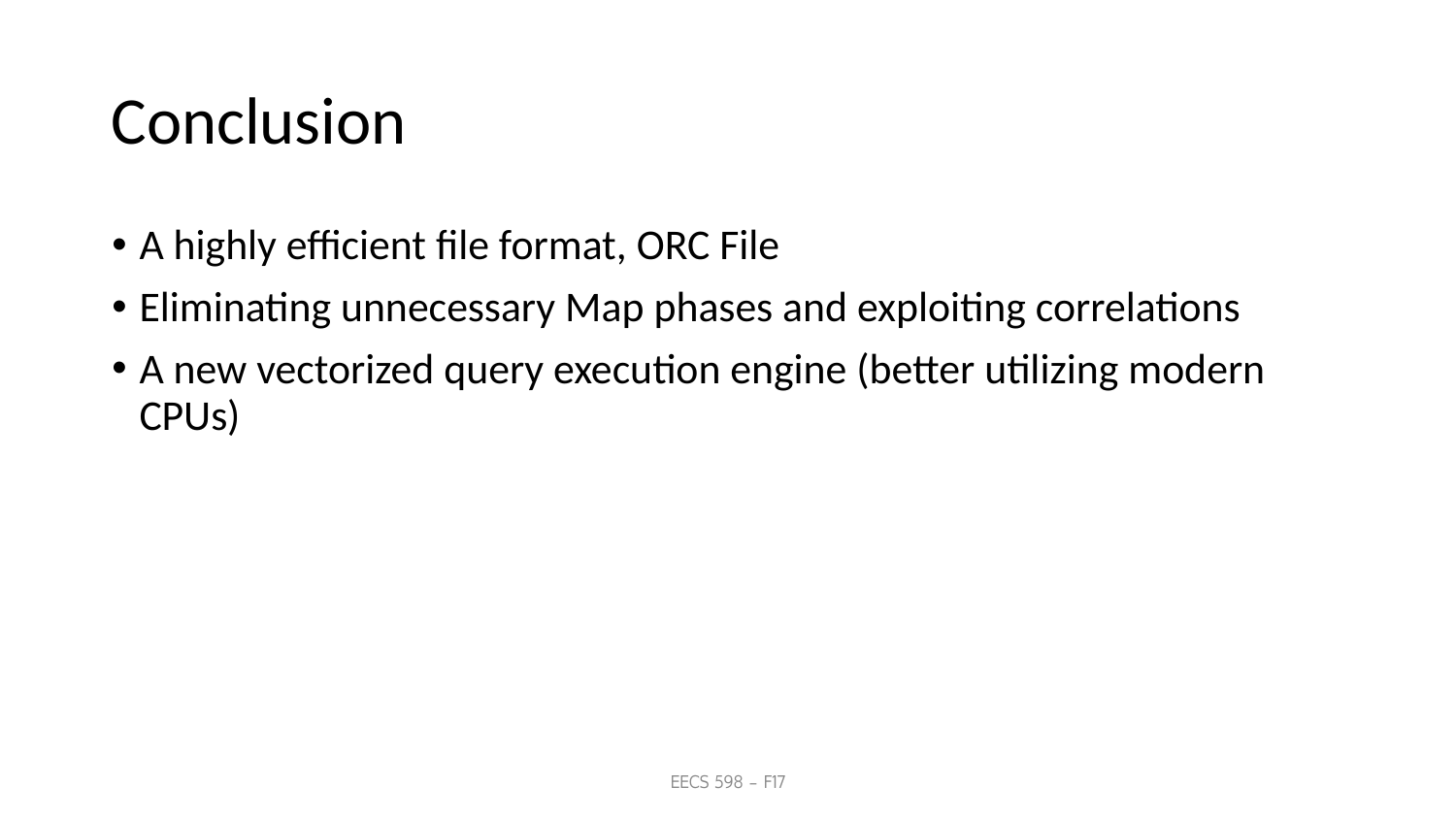

# Conclusion
A highly efficient file format, ORC File
Eliminating unnecessary Map phases and exploiting correlations
A new vectorized query execution engine (better utilizing modern CPUs)

EECS 598 – F17